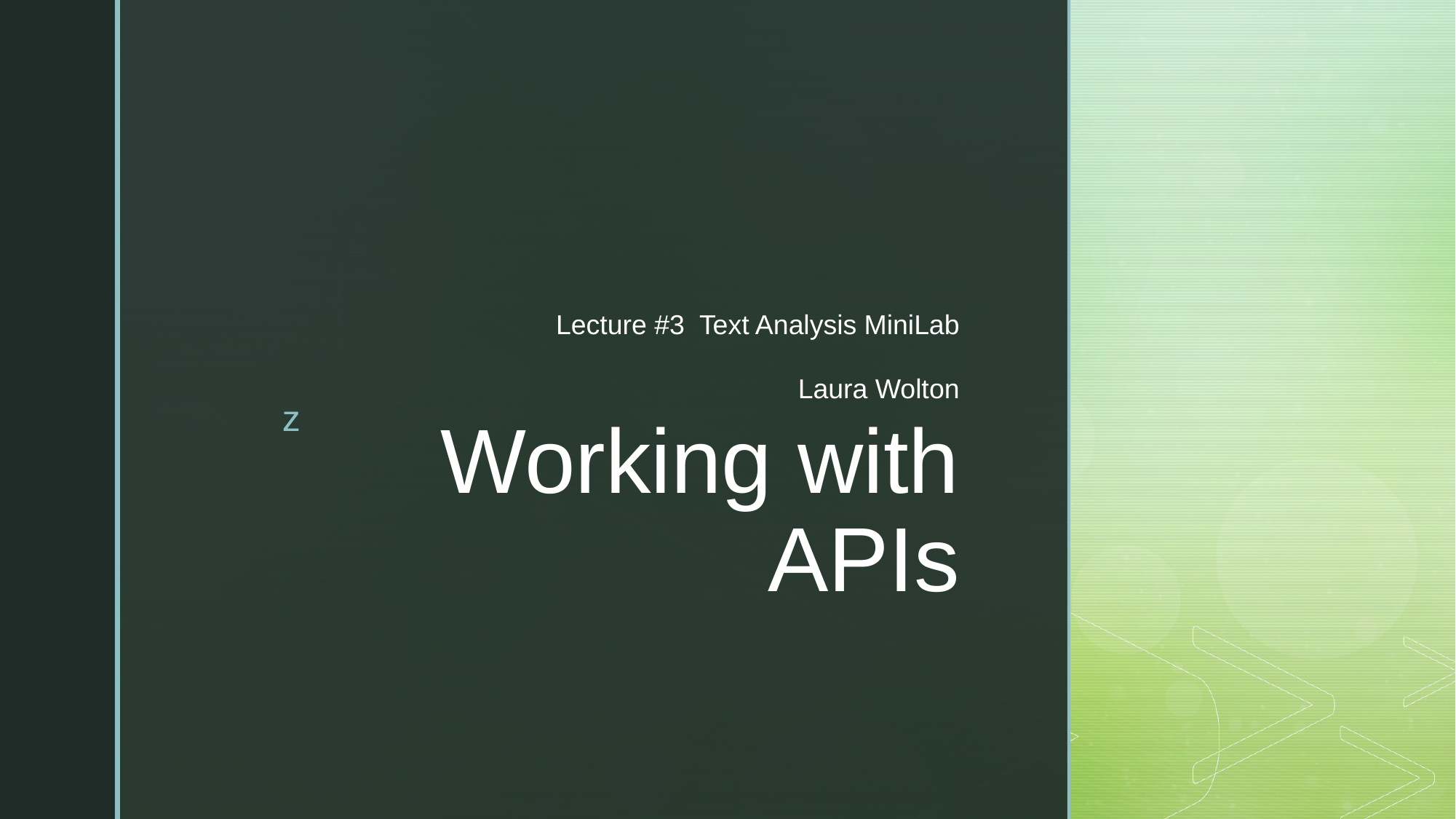

Lecture #3  Text Analysis MiniLab
Laura Wolton
# Working with APIs